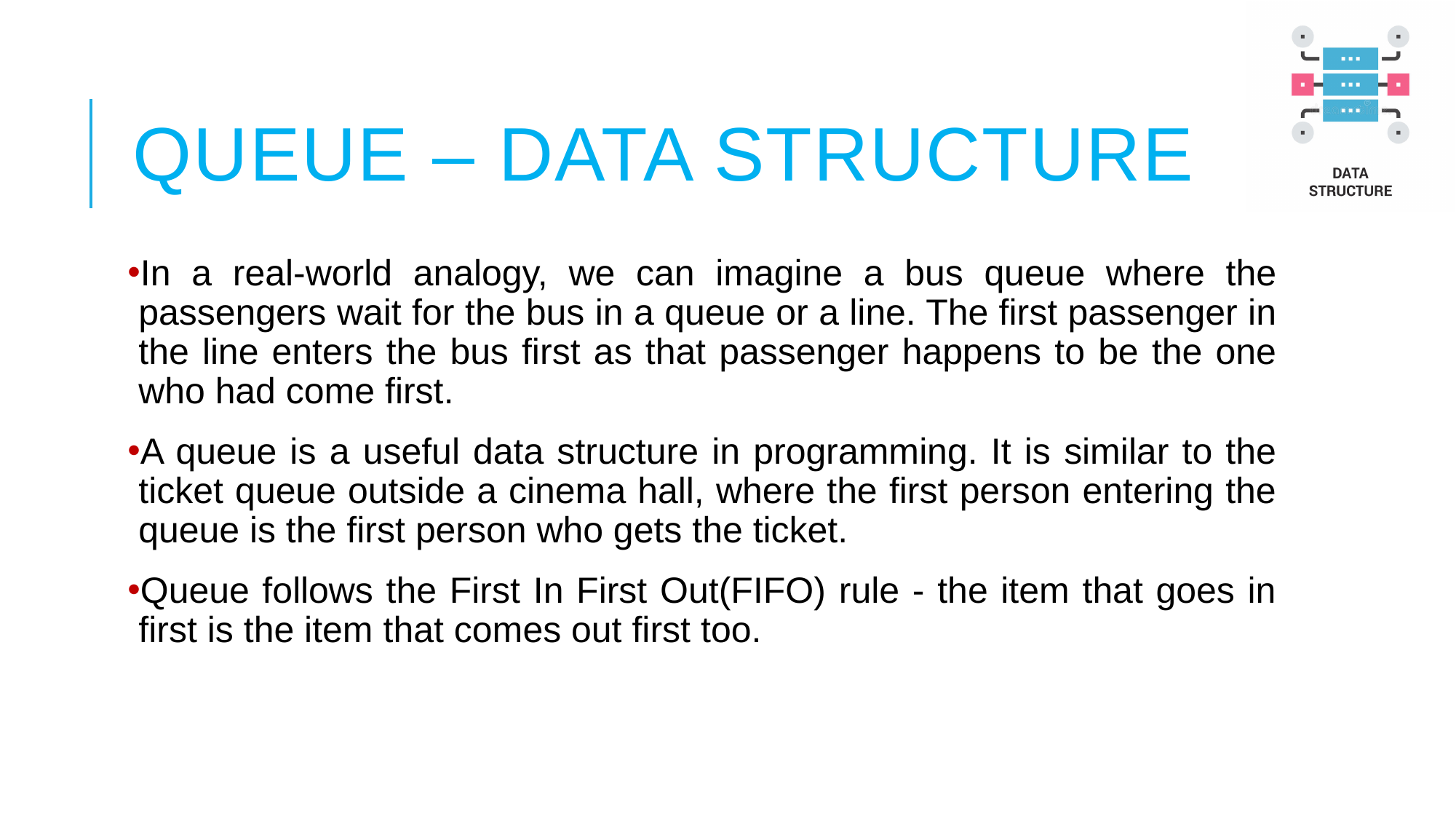

# Queue – DATA STRUCTURE
In a real-world analogy, we can imagine a bus queue where the passengers wait for the bus in a queue or a line. The first passenger in the line enters the bus first as that passenger happens to be the one who had come first.
A queue is a useful data structure in programming. It is similar to the ticket queue outside a cinema hall, where the first person entering the queue is the first person who gets the ticket.
Queue follows the First In First Out(FIFO) rule - the item that goes in first is the item that comes out first too.